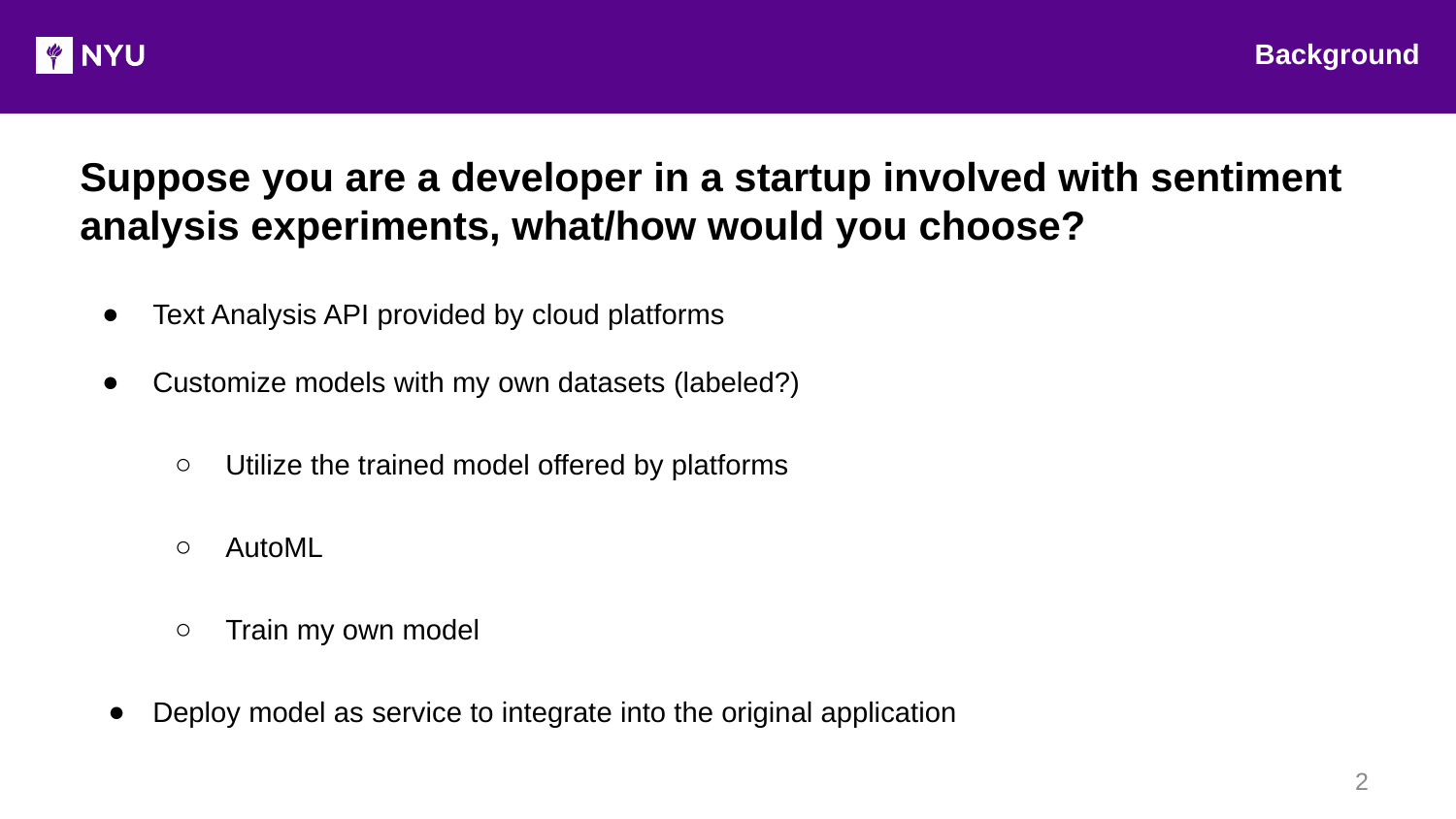

Background
Suppose you are a developer in a startup involved with sentiment analysis experiments, what/how would you choose?

Text Analysis API provided by cloud platforms

Customize models with my own datasets (labeled?)

Utilize the trained model offered by platforms

AutoML

Train my own model

Deploy model as service to integrate into the original application

2